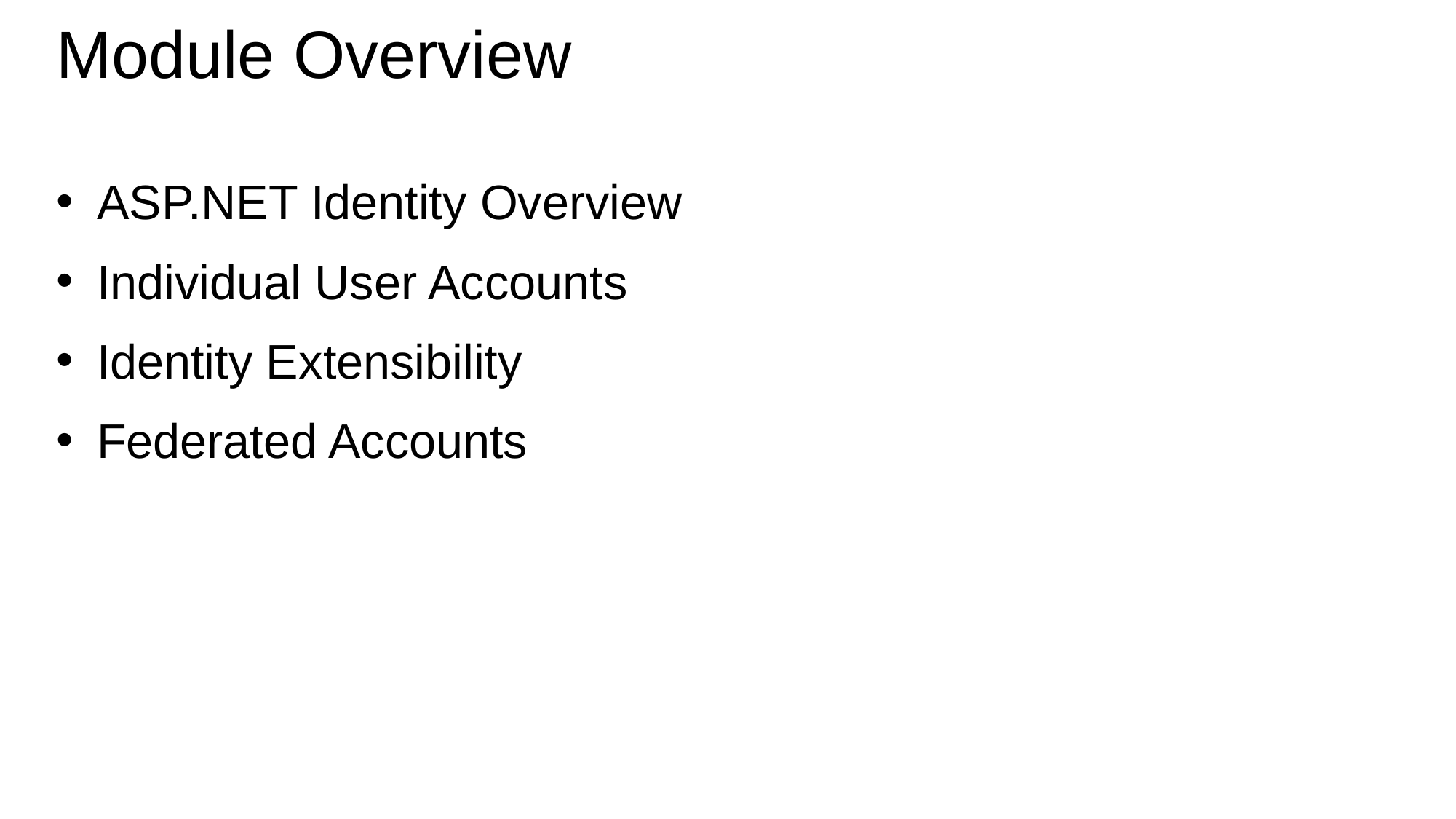

# Module Overview
ASP.NET Identity Overview
Individual User Accounts
Identity Extensibility
Federated Accounts